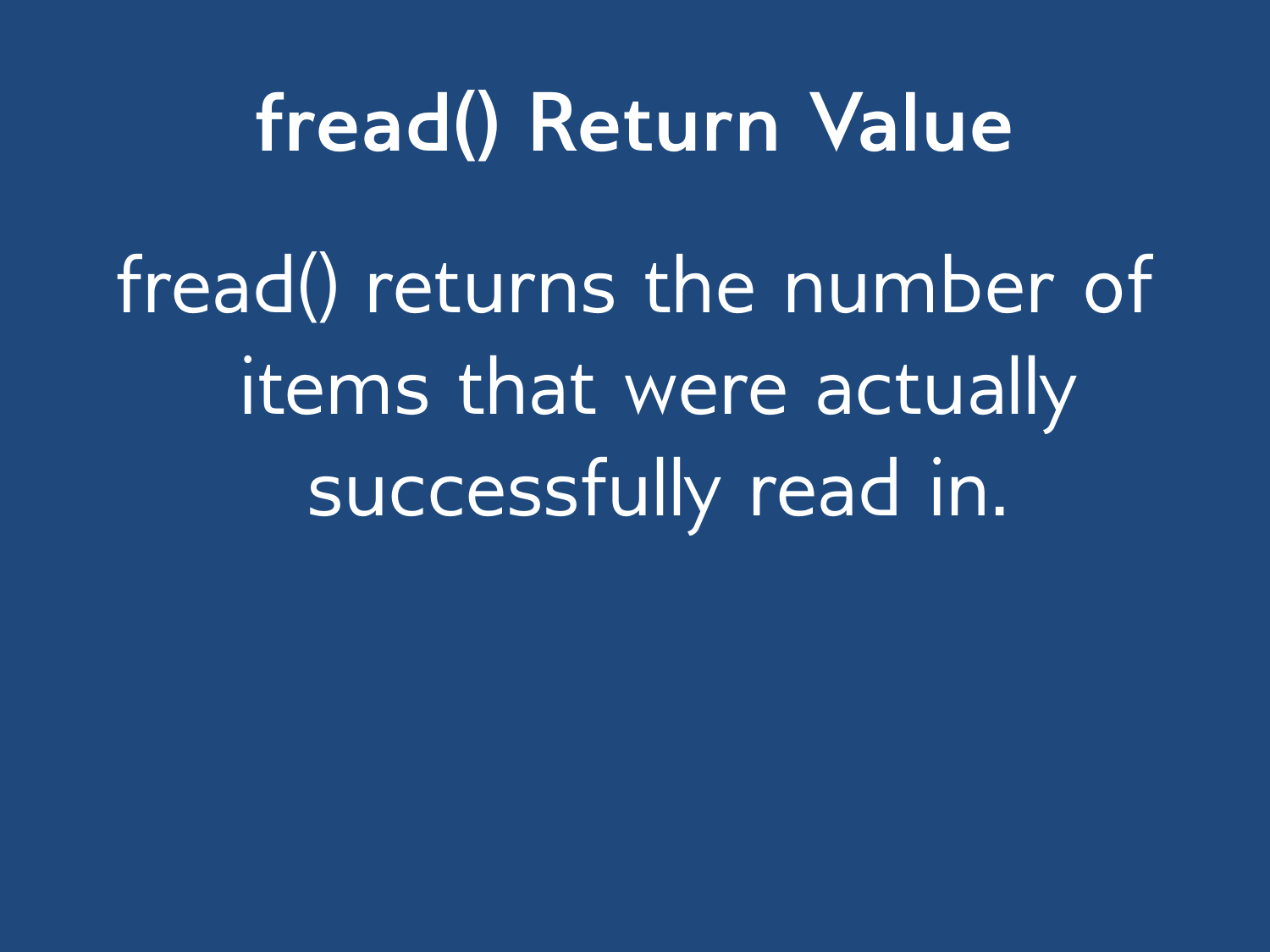

# fread() Return Value
fread() returns the number of items that were actually successfully read in.